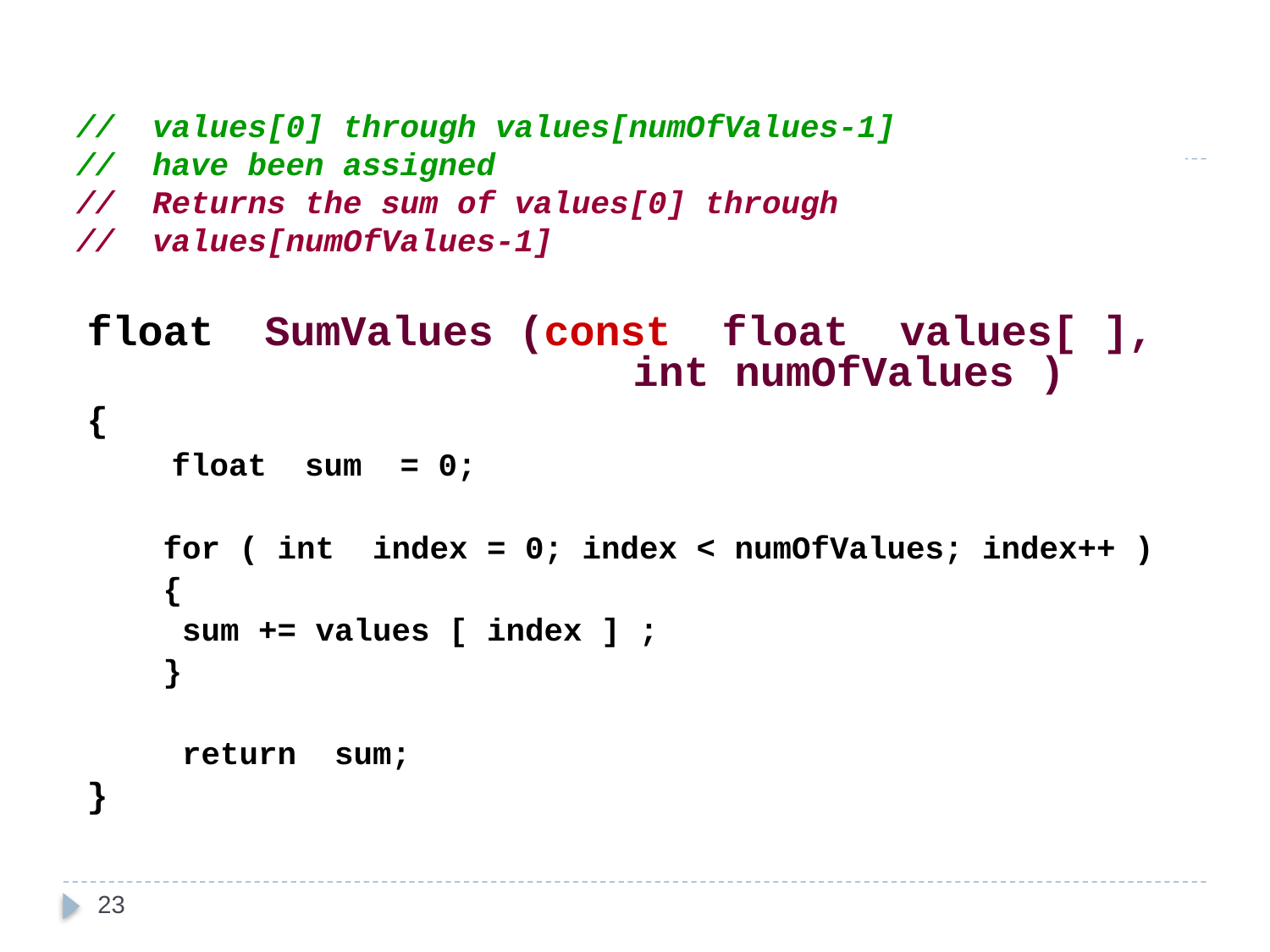

# //  values[0] through values[numOfValues-1] //  have been assigned //  Returns the sum of values[0] through //  values[numOfValues-1]
float  SumValues (const  float  values[ ],
                    int numOfValues )
{
    float  sum  = 0;

    for ( int  index = 0; index < numOfValues; index++ )
    {
	   sum += values [ index ] ;
    }

     return  sum;
}
23